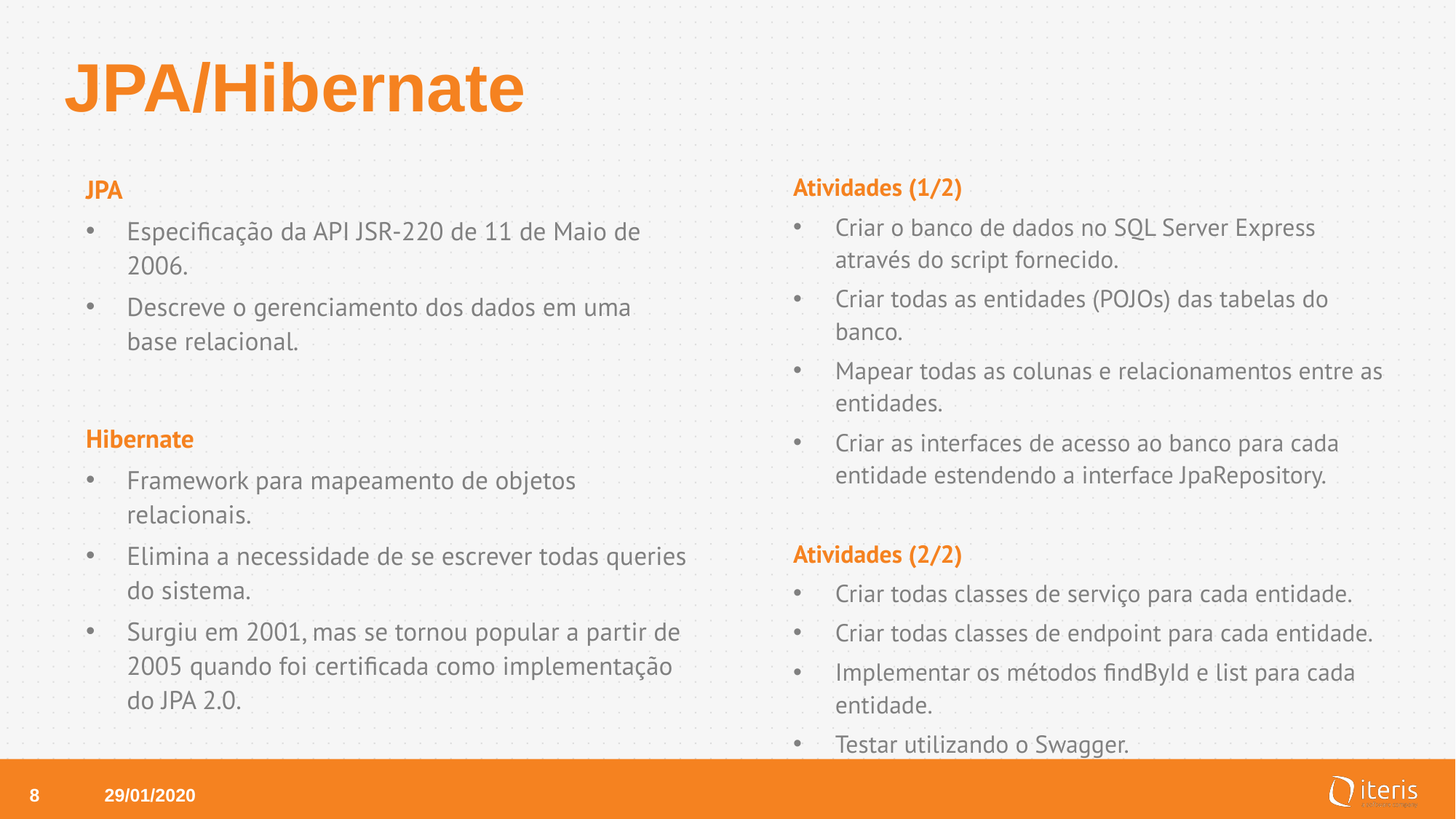

# JPA/Hibernate
Atividades (1/2)
Criar o banco de dados no SQL Server Express através do script fornecido.
Criar todas as entidades (POJOs) das tabelas do banco.
Mapear todas as colunas e relacionamentos entre as entidades.
Criar as interfaces de acesso ao banco para cada entidade estendendo a interface JpaRepository.

Atividades (2/2)
Criar todas classes de serviço para cada entidade.
Criar todas classes de endpoint para cada entidade.
Implementar os métodos findById e list para cada entidade.
Testar utilizando o Swagger.
JPA
Especificação da API JSR-220 de 11 de Maio de 2006.
Descreve o gerenciamento dos dados em uma base relacional.

Hibernate
Framework para mapeamento de objetos relacionais.
Elimina a necessidade de se escrever todas queries do sistema.
Surgiu em 2001, mas se tornou popular a partir de 2005 quando foi certificada como implementação do JPA 2.0.
8
29/01/2020